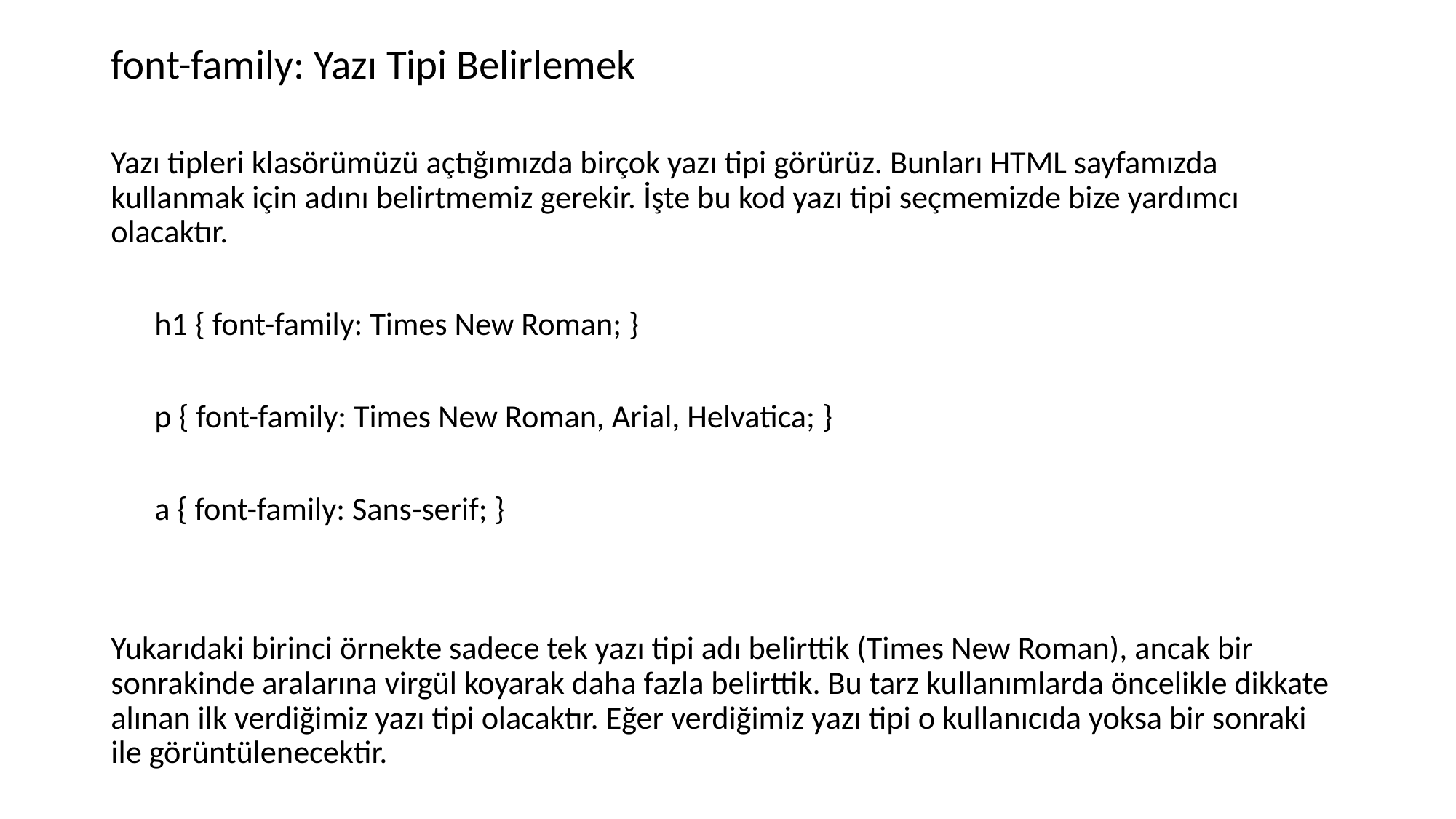

font-family: Yazı Tipi Belirlemek

Yazı tipleri klasörümüzü açtığımızda birçok yazı tipi görürüz. Bunları HTML sayfamızda kullanmak için adını belirtmemiz gerekir. İşte bu kod yazı tipi seçmemizde bize yardımcı olacaktır.

      h1 { font-family: Times New Roman; }

      p { font-family: Times New Roman, Arial, Helvatica; }

      a { font-family: Sans-serif; }

Yukarıdaki birinci örnekte sadece tek yazı tipi adı belirttik (Times New Roman), ancak bir sonrakinde aralarına virgül koyarak daha fazla belirttik. Bu tarz kullanımlarda öncelikle dikkate alınan ilk verdiğimiz yazı tipi olacaktır. Eğer verdiğimiz yazı tipi o kullanıcıda yoksa bir sonraki ile görüntülenecektir.